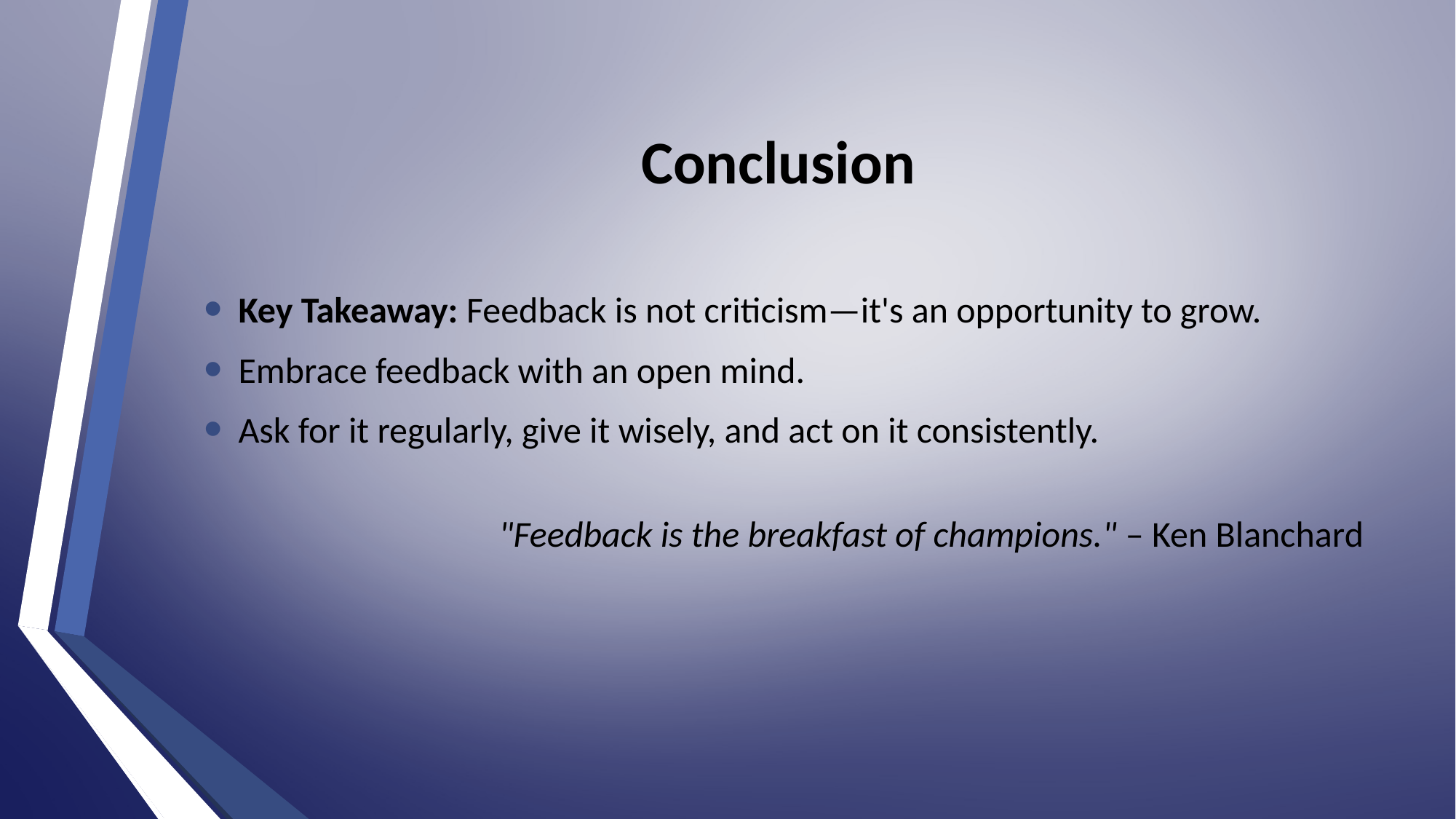

# Conclusion
Key Takeaway: Feedback is not criticism—it's an opportunity to grow.
Embrace feedback with an open mind.
Ask for it regularly, give it wisely, and act on it consistently.
                                    "Feedback is the breakfast of champions." – Ken Blanchard